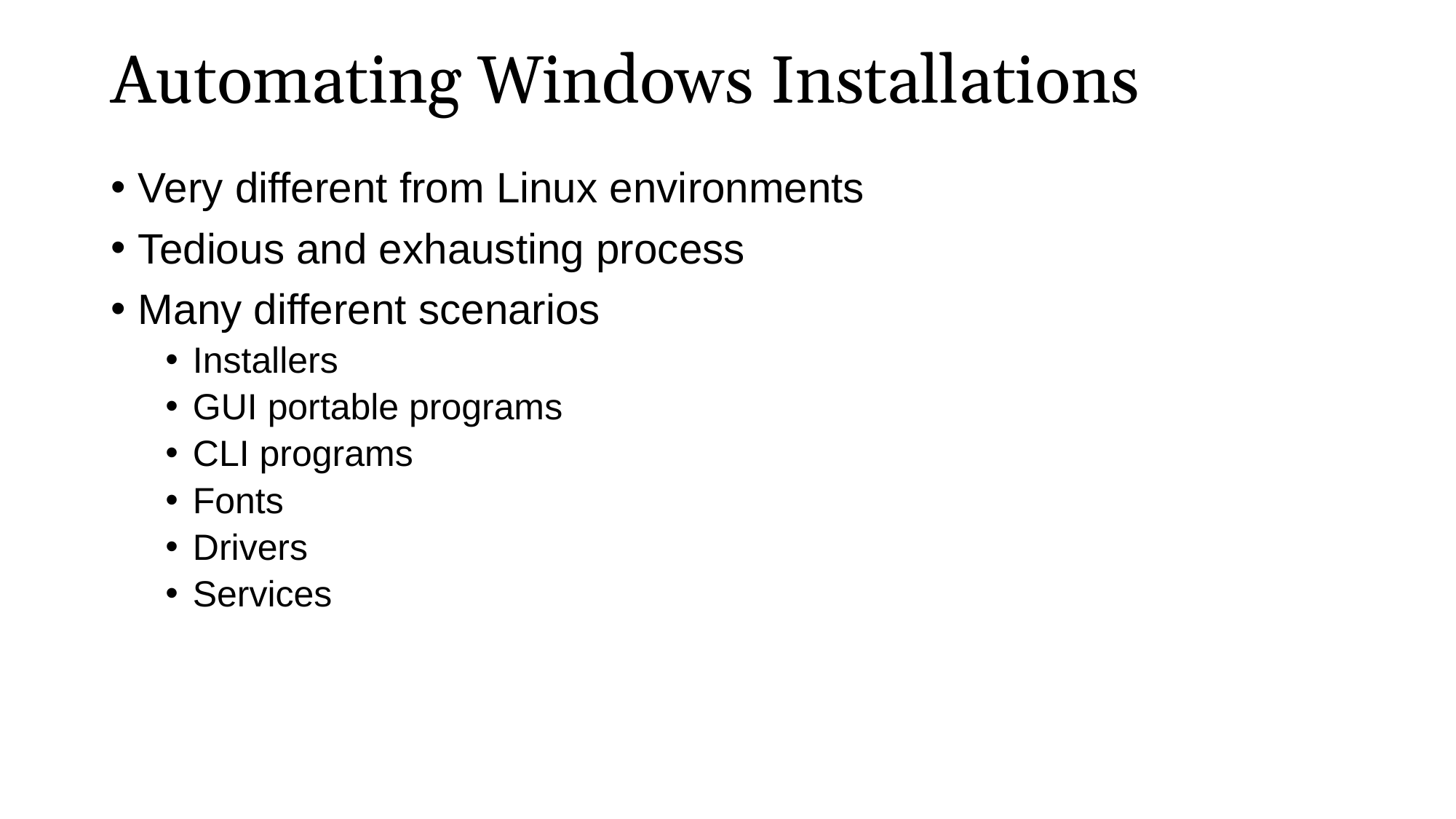

# Automating Windows Installations
Very different from Linux environments
Tedious and exhausting process
Many different scenarios
Installers
GUI portable programs
CLI programs
Fonts
Drivers
Services